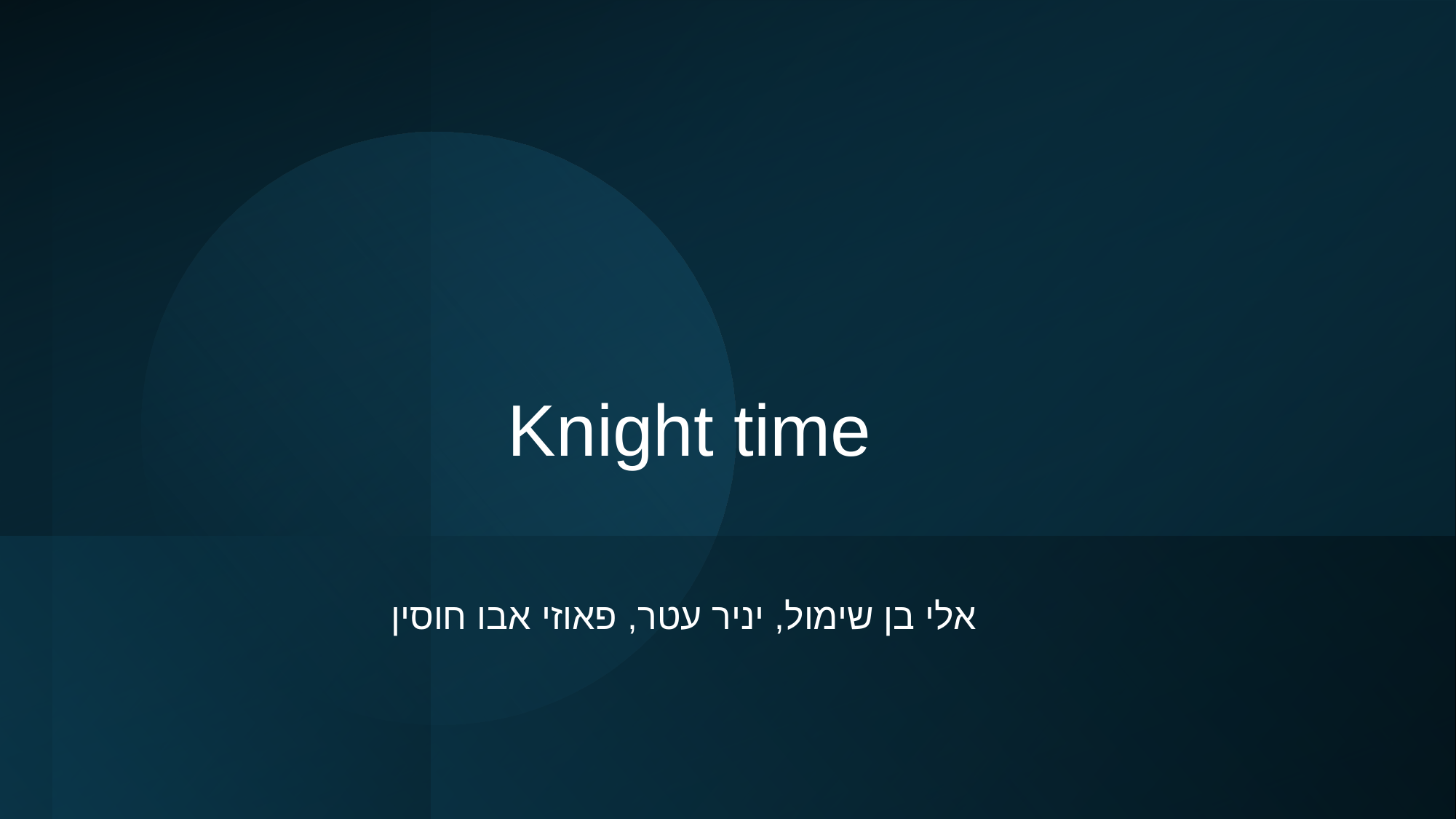

# Knight time

אלי בן שימול, יניר עטר, פאוזי אבו חוסין